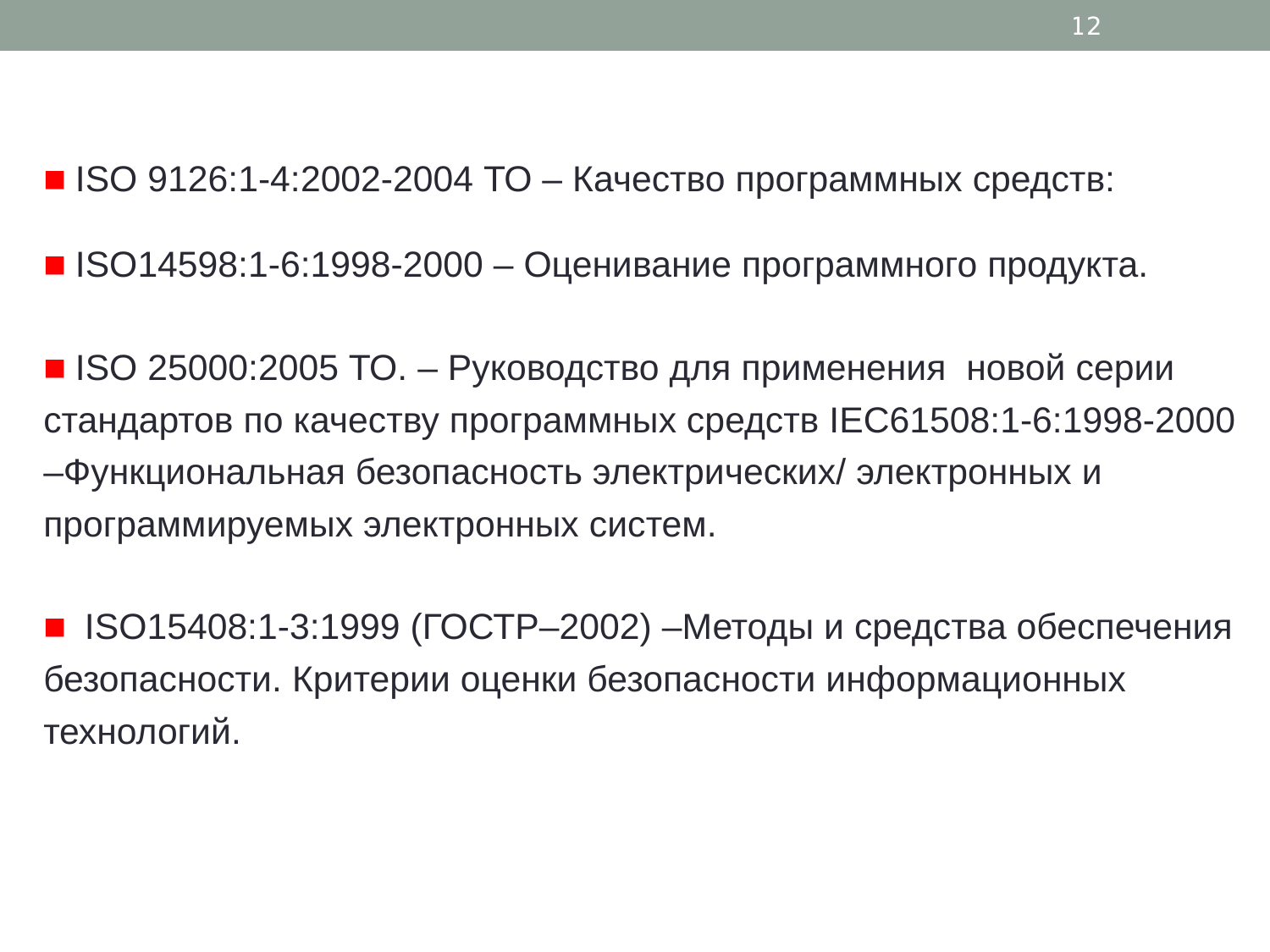

12

■ ISO 9126:1-4:2002-2004 ТО – Качество программных средств:

■ ISO14598:1-6:1998-2000 – Оценивание программного продукта.

■ ISO 25000:2005 ТО. – Руководство для применения  новой серии стандартов по качеству программных средств IEC61508:1-6:1998-2000 –Функциональная безопасность электрических/ электронных и программируемых электронных систем.

■  ISO15408:1-3:1999 (ГОСТР–2002) –Методы и средства обеспечения безопасности. Критерии оценки безопасности информационных технологий.